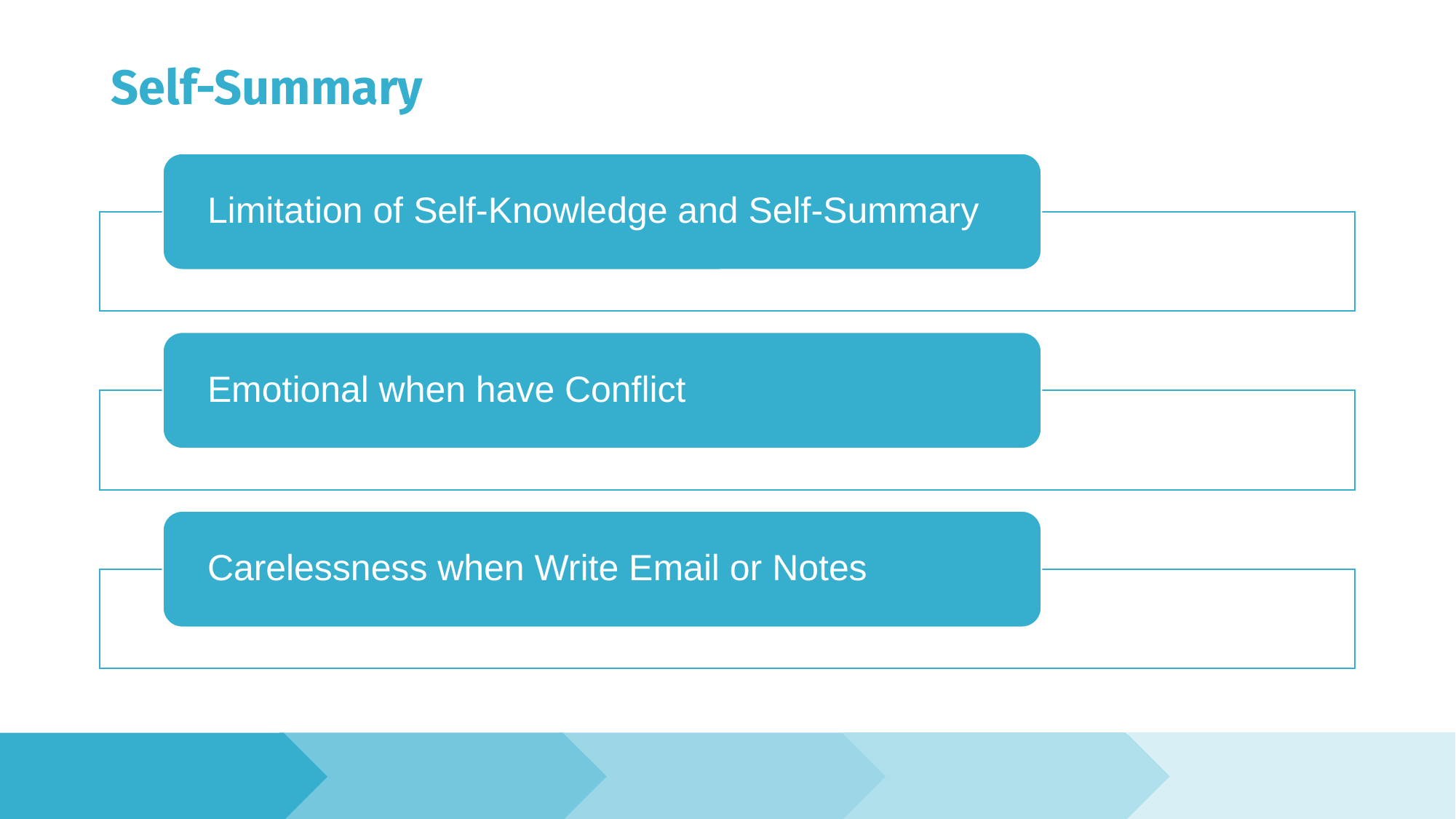

# Self-Summary
Limitation of Self-Knowledge and Self-Summary
Emotional when have Conflict
Carelessness when Write Email or Notes